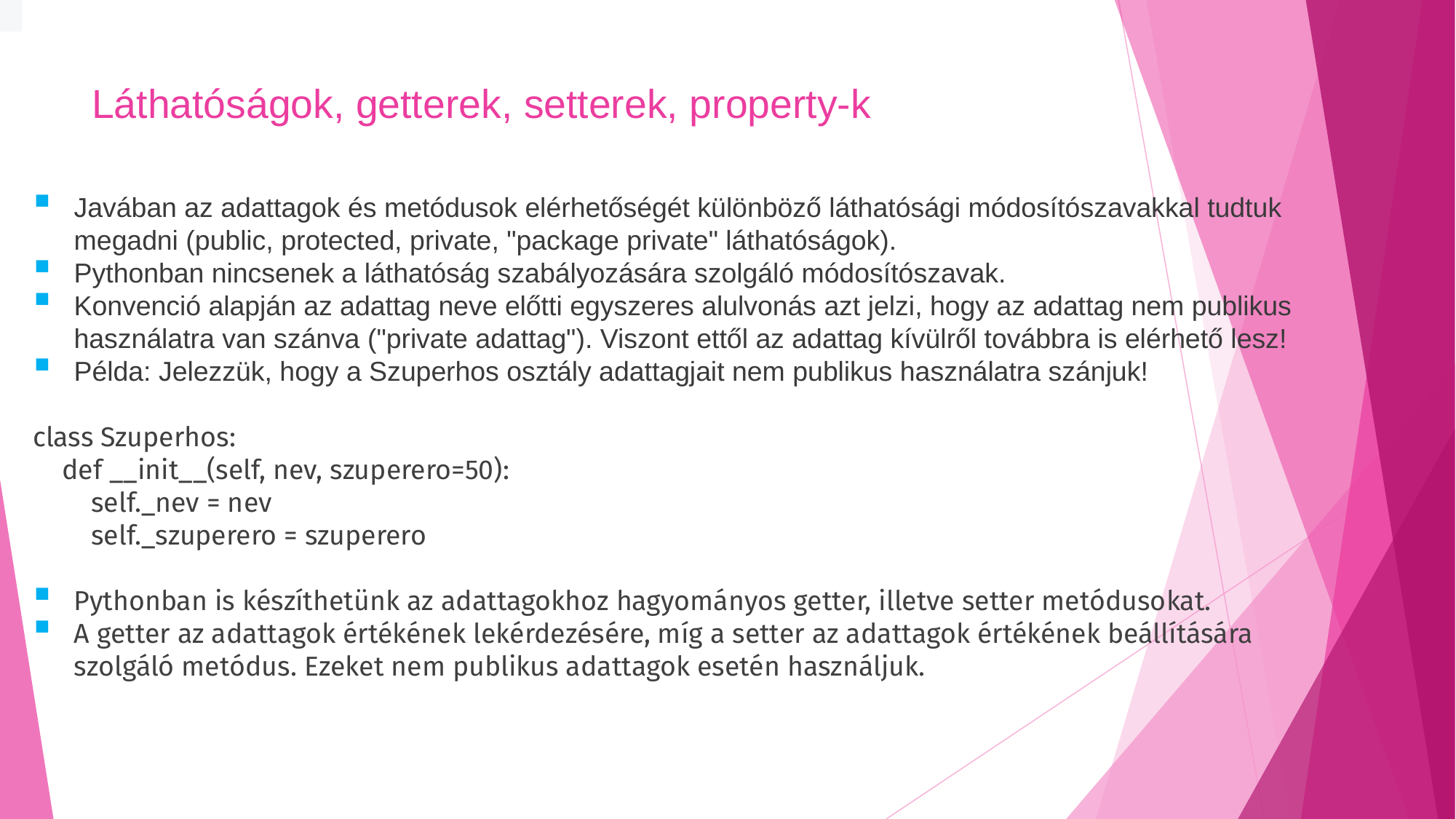

# Láthatóságok, getterek, setterek, property-k
Javában az adattagok és metódusok elérhetőségét különböző láthatósági módosítószavakkal tudtuk megadni (public, protected, private, "package private" láthatóságok).
Pythonban nincsenek a láthatóság szabályozására szolgáló módosítószavak.
Konvenció alapján az adattag neve előtti egyszeres alulvonás azt jelzi, hogy az adattag nem publikus használatra van szánva ("private adattag"). Viszont ettől az adattag kívülről továbbra is elérhető lesz!
Példa: Jelezzük, hogy a Szuperhos osztály adattagjait nem publikus használatra szánjuk!

class Szuperhos:
    def __init__(self, nev, szuperero=50):
        self._nev = nev
        self._szuperero = szuperero

Pythonban is készíthetünk az adattagokhoz hagyományos getter, illetve setter metódusokat.
A getter az adattagok értékének lekérdezésére, míg a setter az adattagok értékének beállítására szolgáló metódus. Ezeket nem publikus adattagok esetén használjuk.